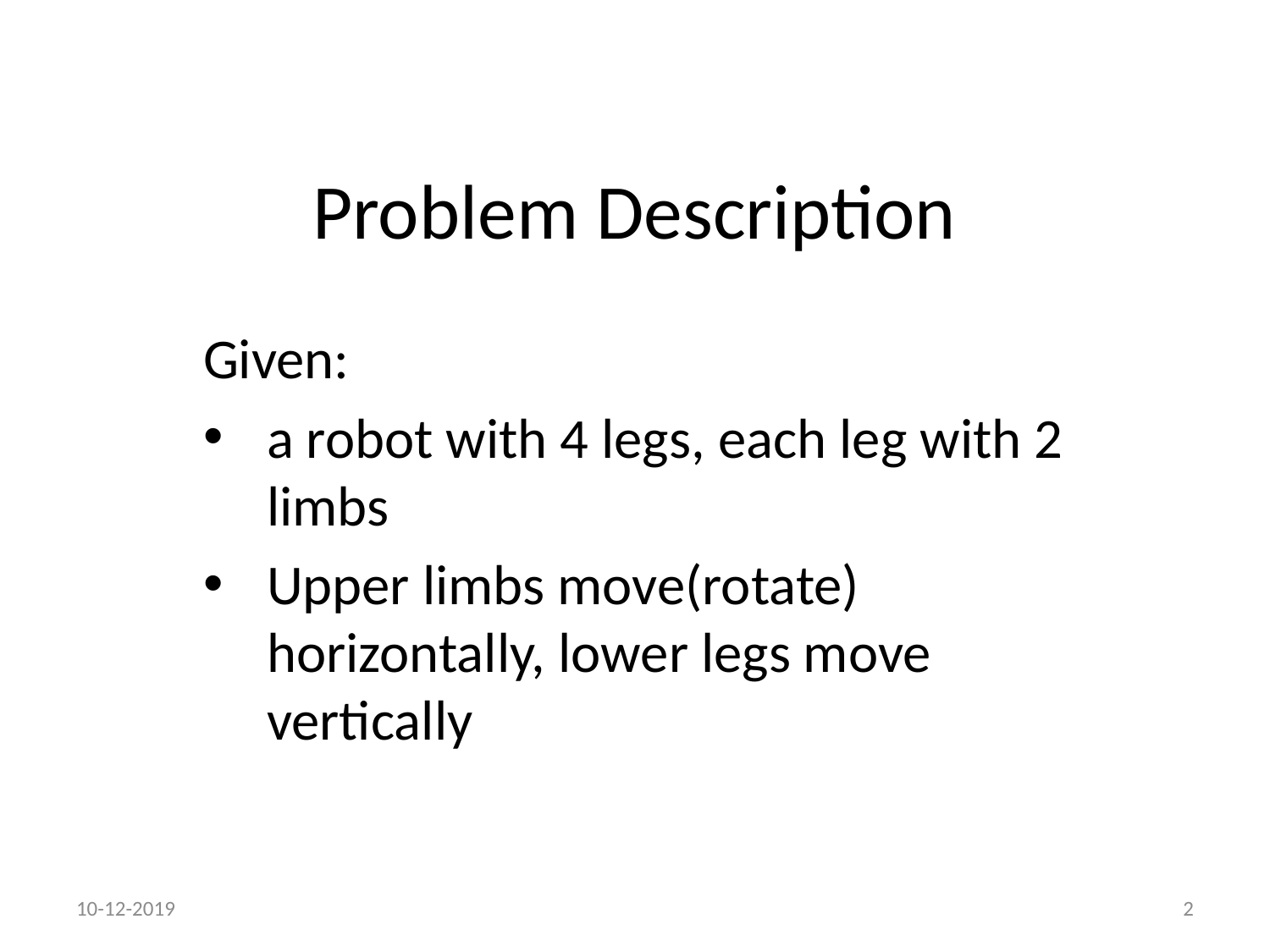

# Problem Description
Given:
a robot with 4 legs, each leg with 2 limbs
Upper limbs move(rotate) horizontally, lower legs move vertically
10-12-2019
2